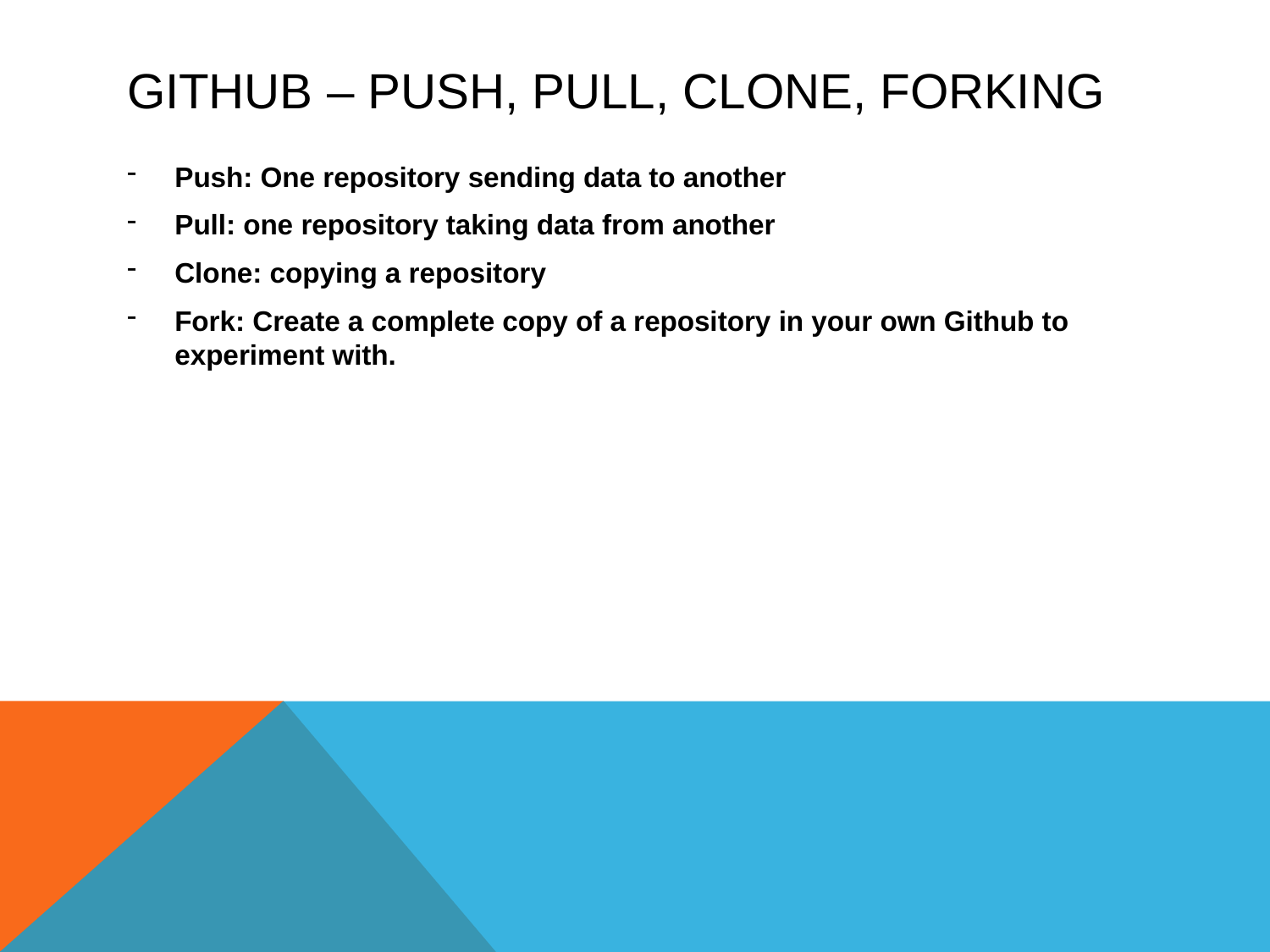

# Github – push, pull, clone, forking
Push: One repository sending data to another
Pull: one repository taking data from another
Clone: copying a repository
Fork: Create a complete copy of a repository in your own Github to experiment with.